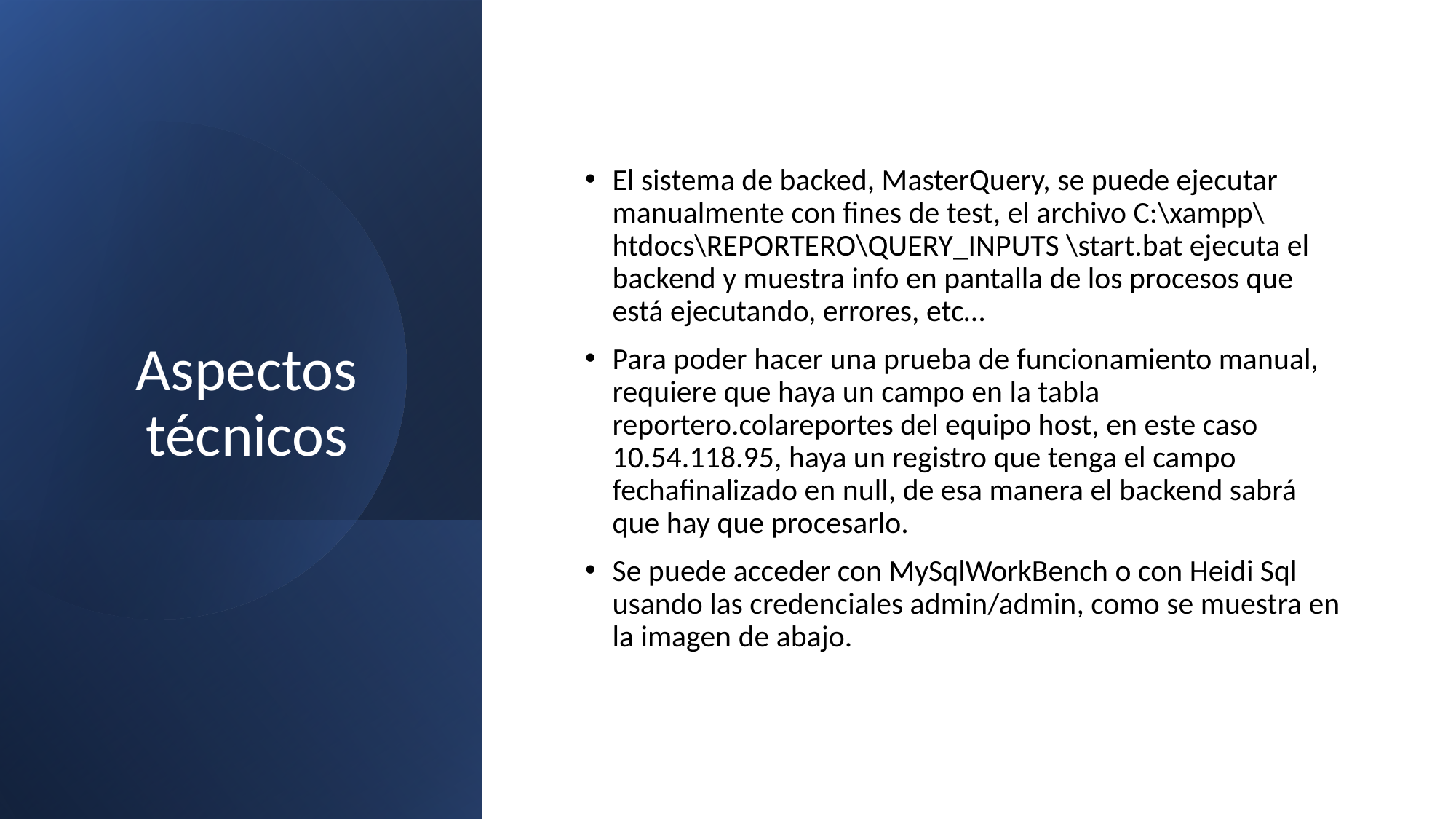

# Aspectos técnicos
El sistema de backed, MasterQuery, se puede ejecutar manualmente con fines de test, el archivo C:\xampp\htdocs\REPORTERO\QUERY_INPUTS \start.bat ejecuta el backend y muestra info en pantalla de los procesos que está ejecutando, errores, etc…
Para poder hacer una prueba de funcionamiento manual, requiere que haya un campo en la tabla reportero.colareportes del equipo host, en este caso 10.54.118.95, haya un registro que tenga el campo fechafinalizado en null, de esa manera el backend sabrá que hay que procesarlo.
Se puede acceder con MySqlWorkBench o con Heidi Sql usando las credenciales admin/admin, como se muestra en la imagen de abajo.